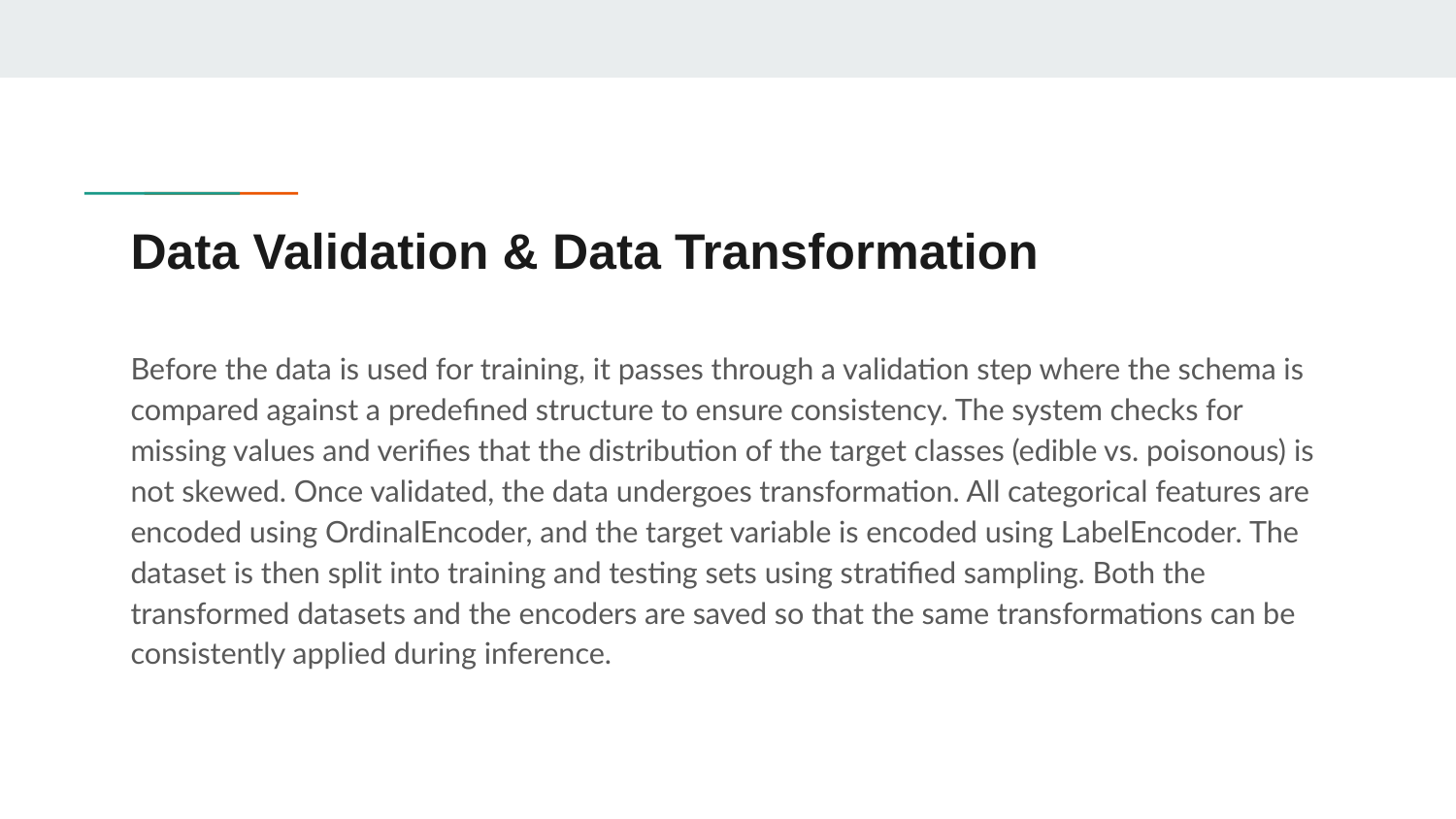

# Data Validation & Data Transformation
Before the data is used for training, it passes through a validation step where the schema is compared against a predefined structure to ensure consistency. The system checks for missing values and verifies that the distribution of the target classes (edible vs. poisonous) is not skewed. Once validated, the data undergoes transformation. All categorical features are encoded using OrdinalEncoder, and the target variable is encoded using LabelEncoder. The dataset is then split into training and testing sets using stratified sampling. Both the transformed datasets and the encoders are saved so that the same transformations can be consistently applied during inference.